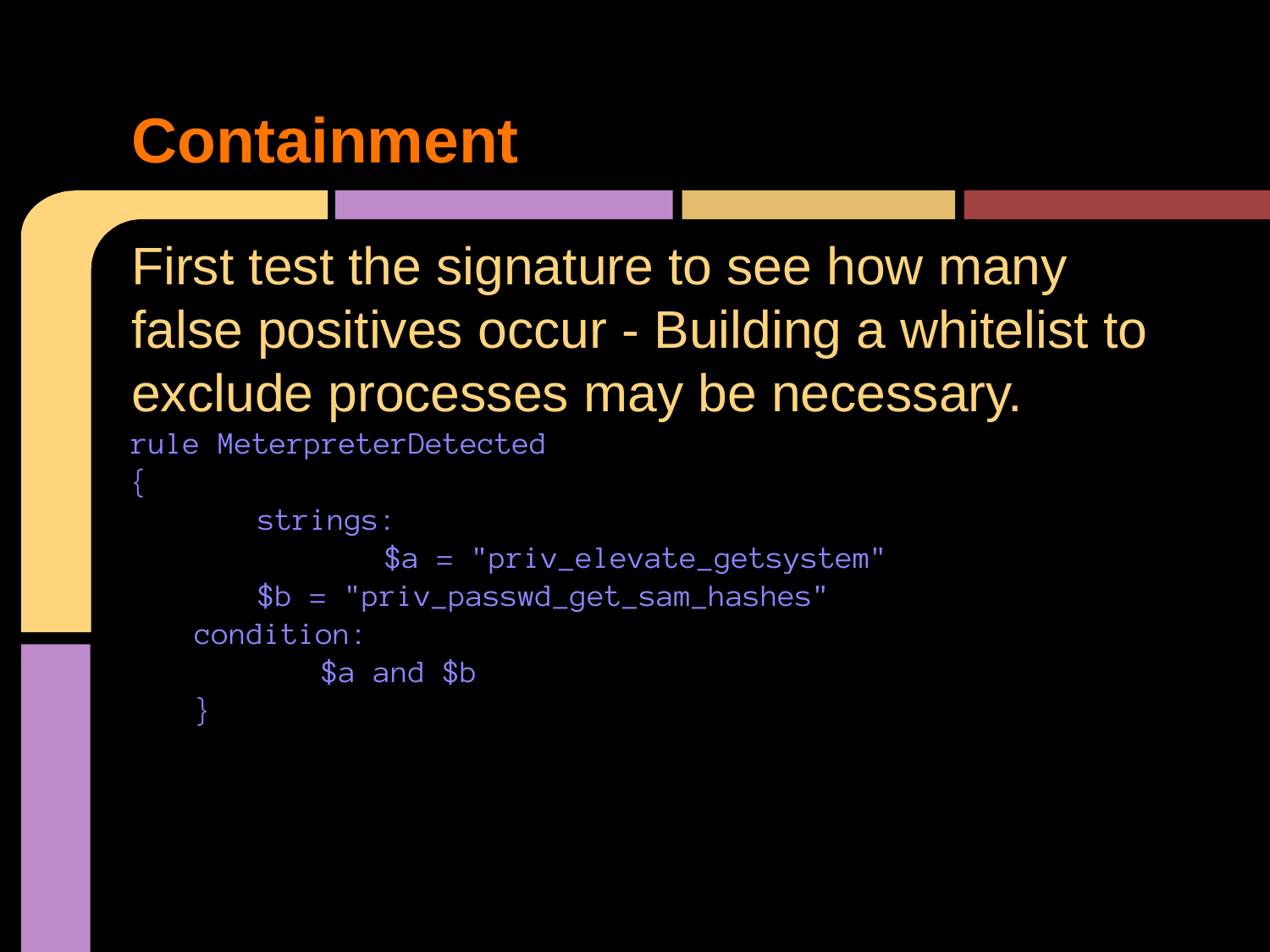

# Containment
First test the signature to see how many false positives occur - Building a whitelist to exclude processes may be necessary.
rule MeterpreterDetected
{
	strings:
		$a = "priv_elevate_getsystem"
$b = "priv_passwd_get_sam_hashes"
condition:
	$a and $b
}